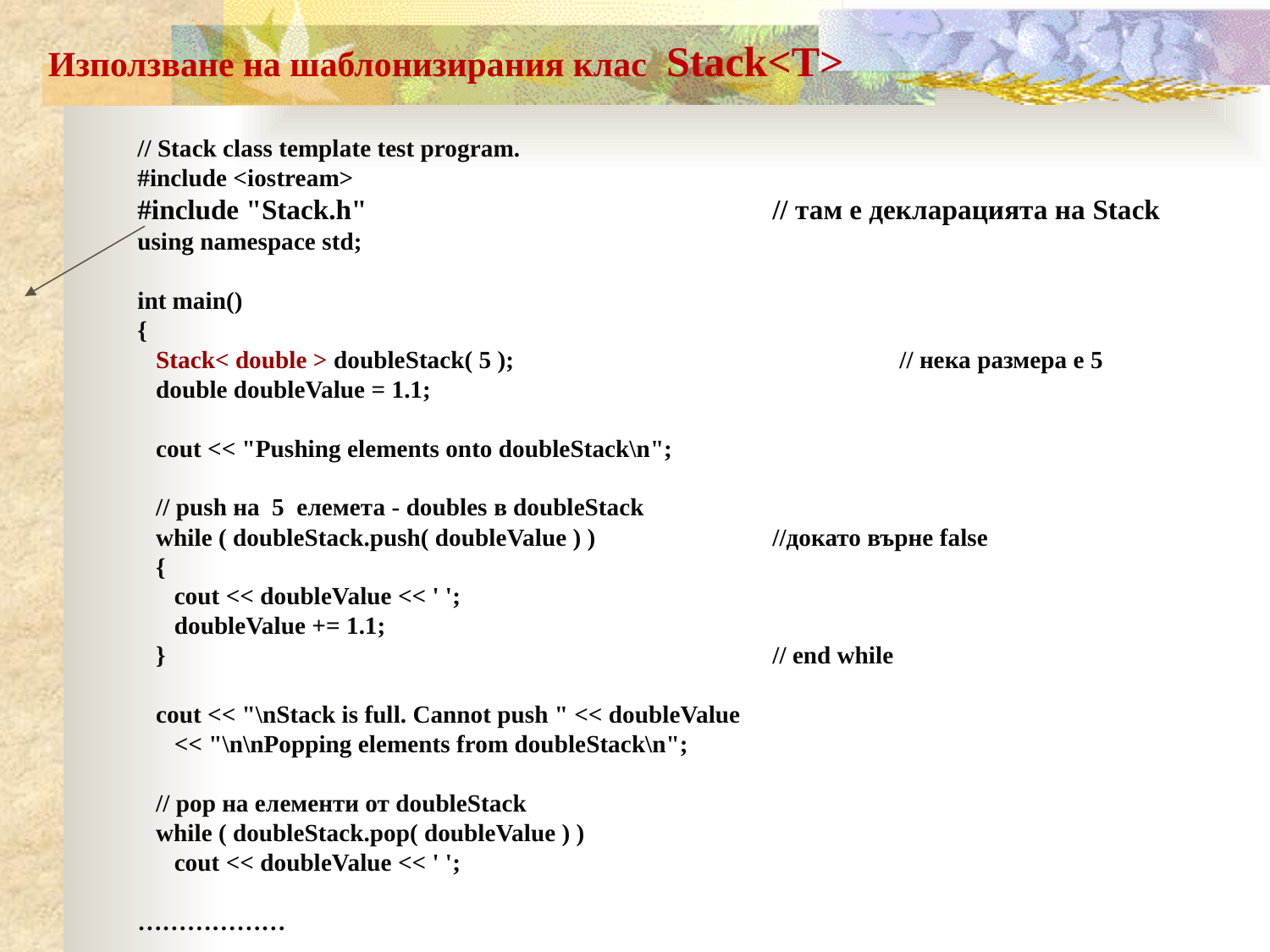

Използване на шаблонизирания клас  Stack<T>
// Stack class template test program.
#include <iostream>
#include "Stack.h" 				// там е декларацията на Stack
using namespace std;

int main()
{
   Stack< double > doubleStack( 5 ); 			// нека размера е 5
   double doubleValue = 1.1;

   cout << "Pushing elements onto doubleStack\n";

   // push на  5  елемета - doubles в doubleStack
   while ( doubleStack.push( doubleValue ) ) 		//докато върне false
   {
      cout << doubleValue << ' ';
      doubleValue += 1.1;
   } 					// end while

   cout << "\nStack is full. Cannot push " << doubleValue
      << "\n\nPopping elements from doubleStack\n";

   // pop на елементи от doubleStack
   while ( doubleStack.pop( doubleValue ) )
      cout << doubleValue << ' ';

………………